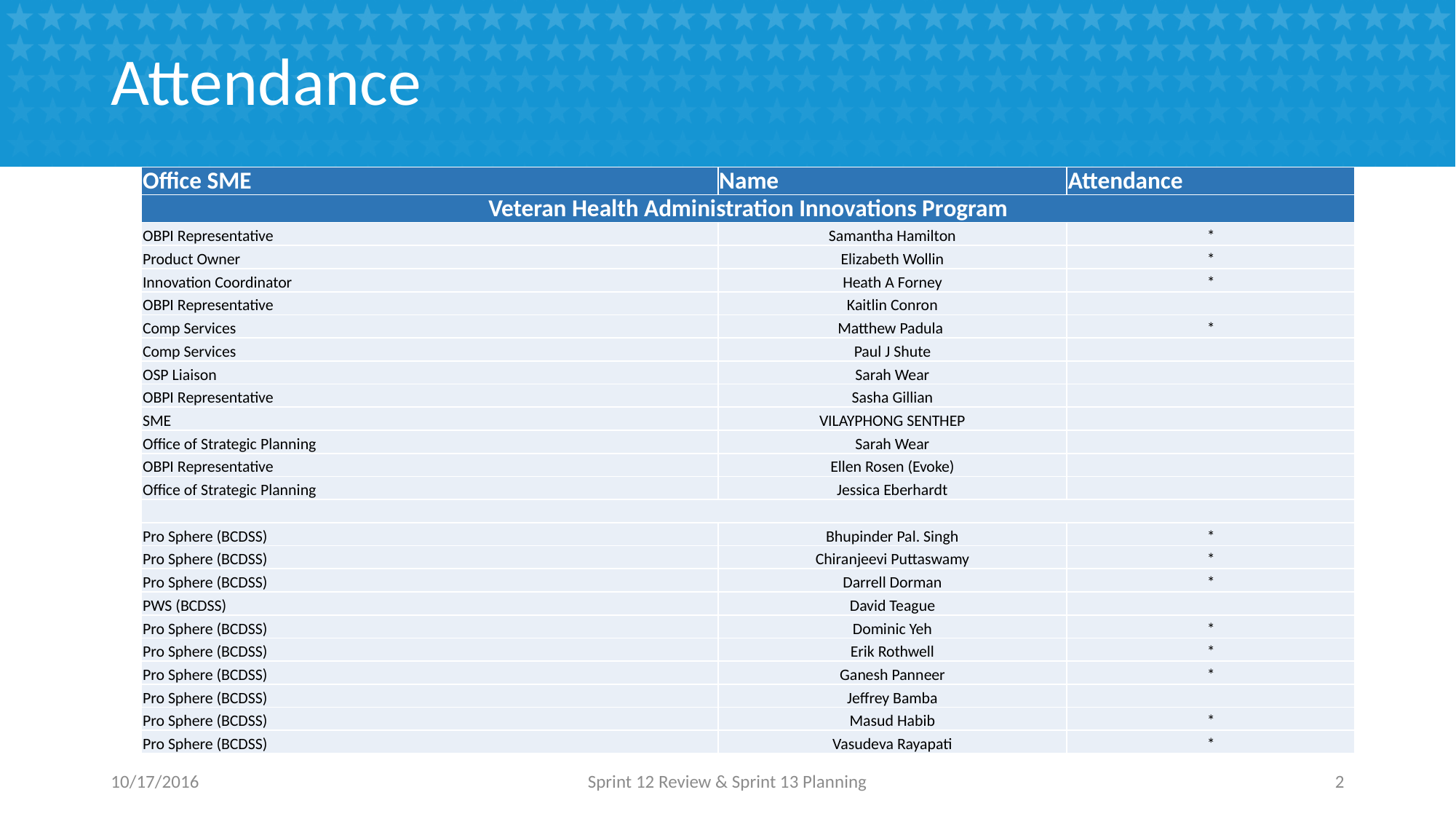

# Attendance
| Office SME | Name | Attendance |
| --- | --- | --- |
| Veteran Health Administration Innovations Program |  |  |
| OBPI Representative | Samantha Hamilton | \* |
| Product Owner | Elizabeth Wollin | \* |
| Innovation Coordinator | Heath A Forney | \* |
| OBPI Representative | Kaitlin Conron |  |
| Comp Services | Matthew Padula | \* |
| Comp Services | Paul J Shute |  |
| OSP Liaison | Sarah Wear |  |
| OBPI Representative | Sasha Gillian |  |
| SME | VILAYPHONG SENTHEP |  |
| Office of Strategic Planning | Sarah Wear |  |
| OBPI Representative | Ellen Rosen (Evoke) |  |
| Office of Strategic Planning | Jessica Eberhardt |  |
|  |  |  |
| Pro Sphere (BCDSS) | Bhupinder Pal. Singh | \* |
| Pro Sphere (BCDSS) | Chiranjeevi Puttaswamy | \* |
| Pro Sphere (BCDSS) | Darrell Dorman | \* |
| PWS (BCDSS) | David Teague |  |
| Pro Sphere (BCDSS) | Dominic Yeh | \* |
| Pro Sphere (BCDSS) | Erik Rothwell | \* |
| Pro Sphere (BCDSS) | Ganesh Panneer | \* |
| Pro Sphere (BCDSS) | Jeffrey Bamba |  |
| Pro Sphere (BCDSS) | Masud Habib | \* |
| Pro Sphere (BCDSS) | Vasudeva Rayapati | \* |
10/17/2016
Sprint 12 Review & Sprint 13 Planning
2